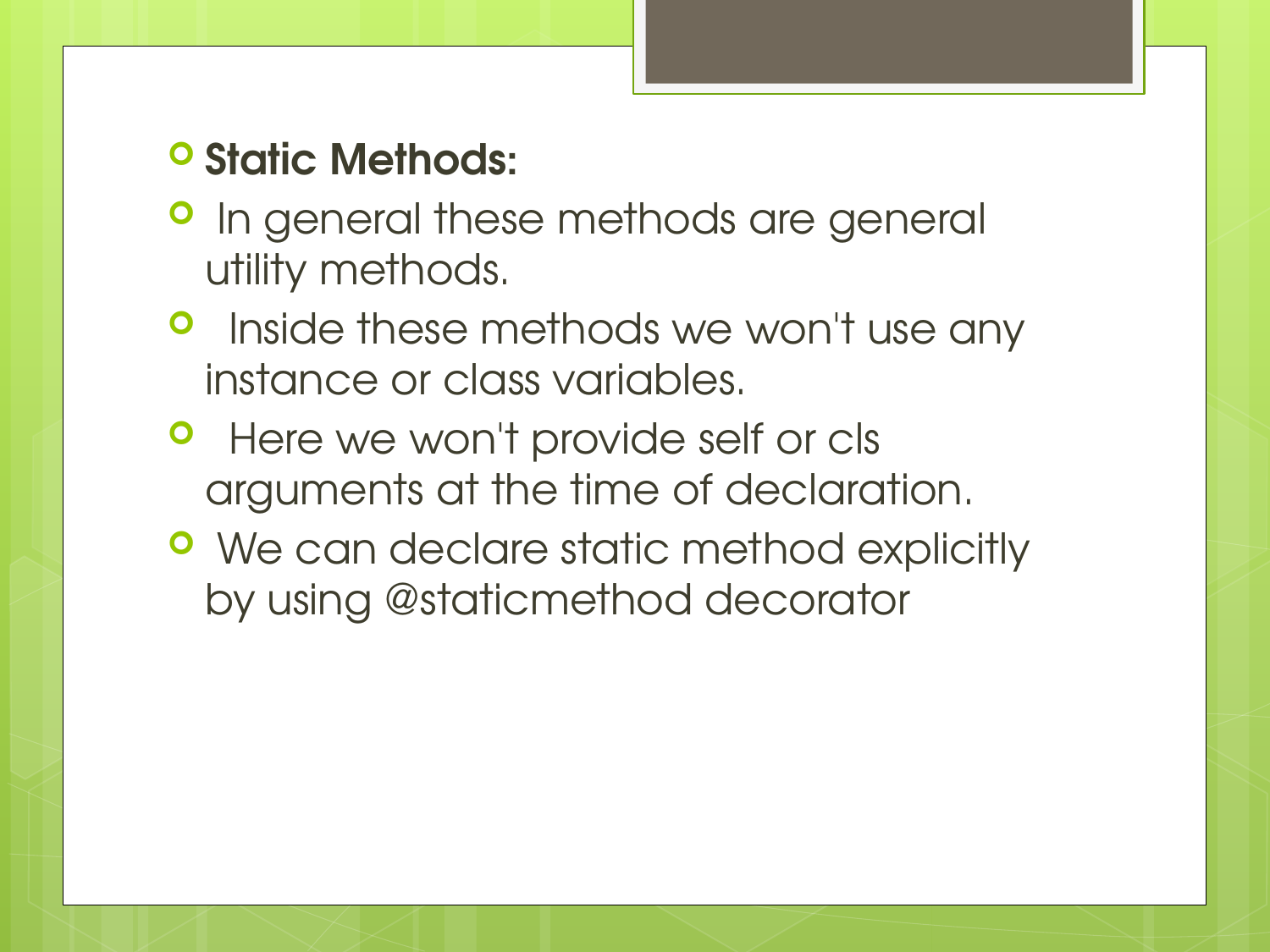

Static Methods:
 In general these methods are general utility methods.
  Inside these methods we won't use any instance or class variables.
  Here we won't provide self or cls arguments at the time of declaration.
 We can declare static method explicitly by using @staticmethod decorator